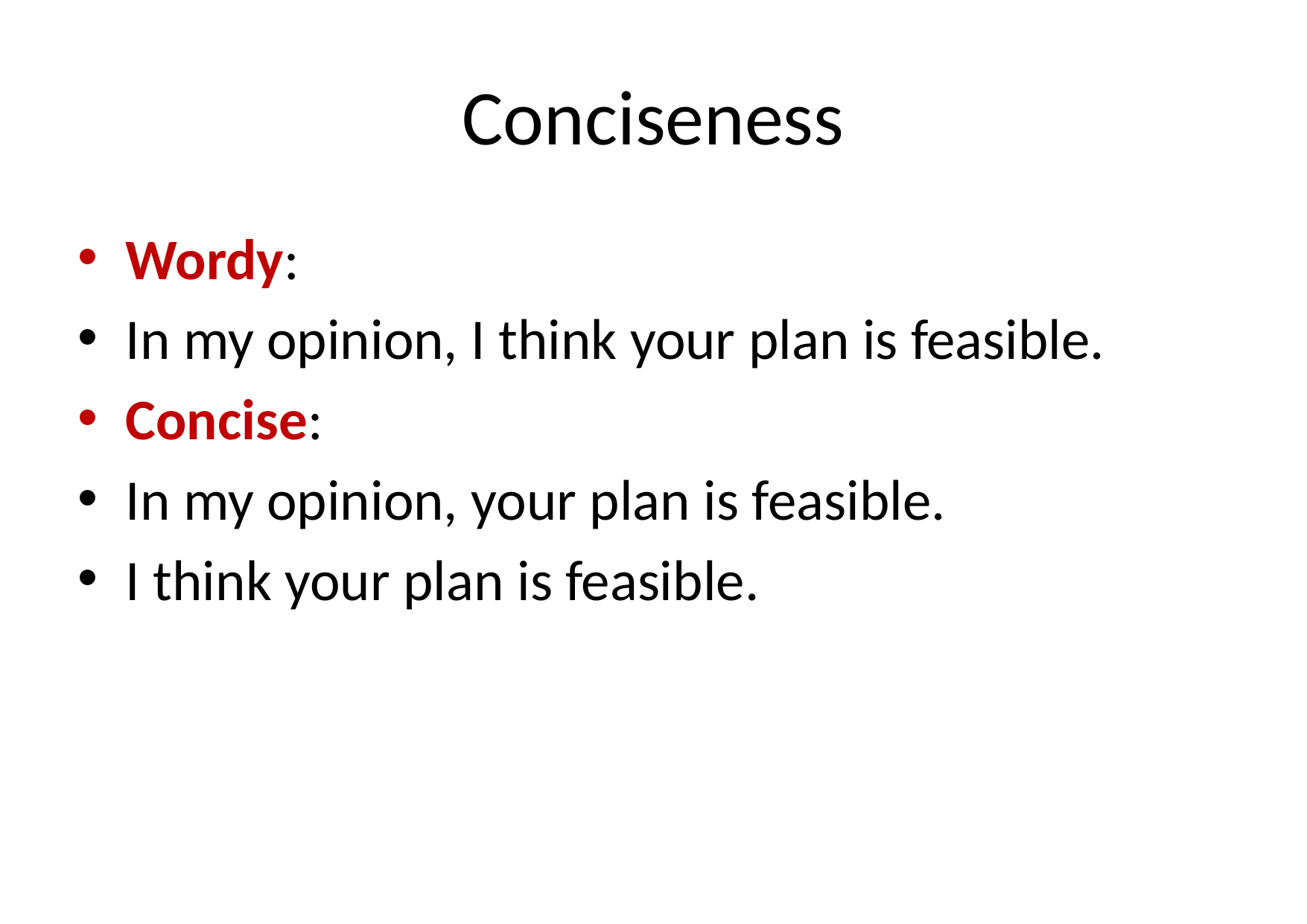

# Conciseness
Wordy:
In my opinion, I think your plan is feasible.
Concise:
In my opinion, your plan is feasible.
I think your plan is feasible.